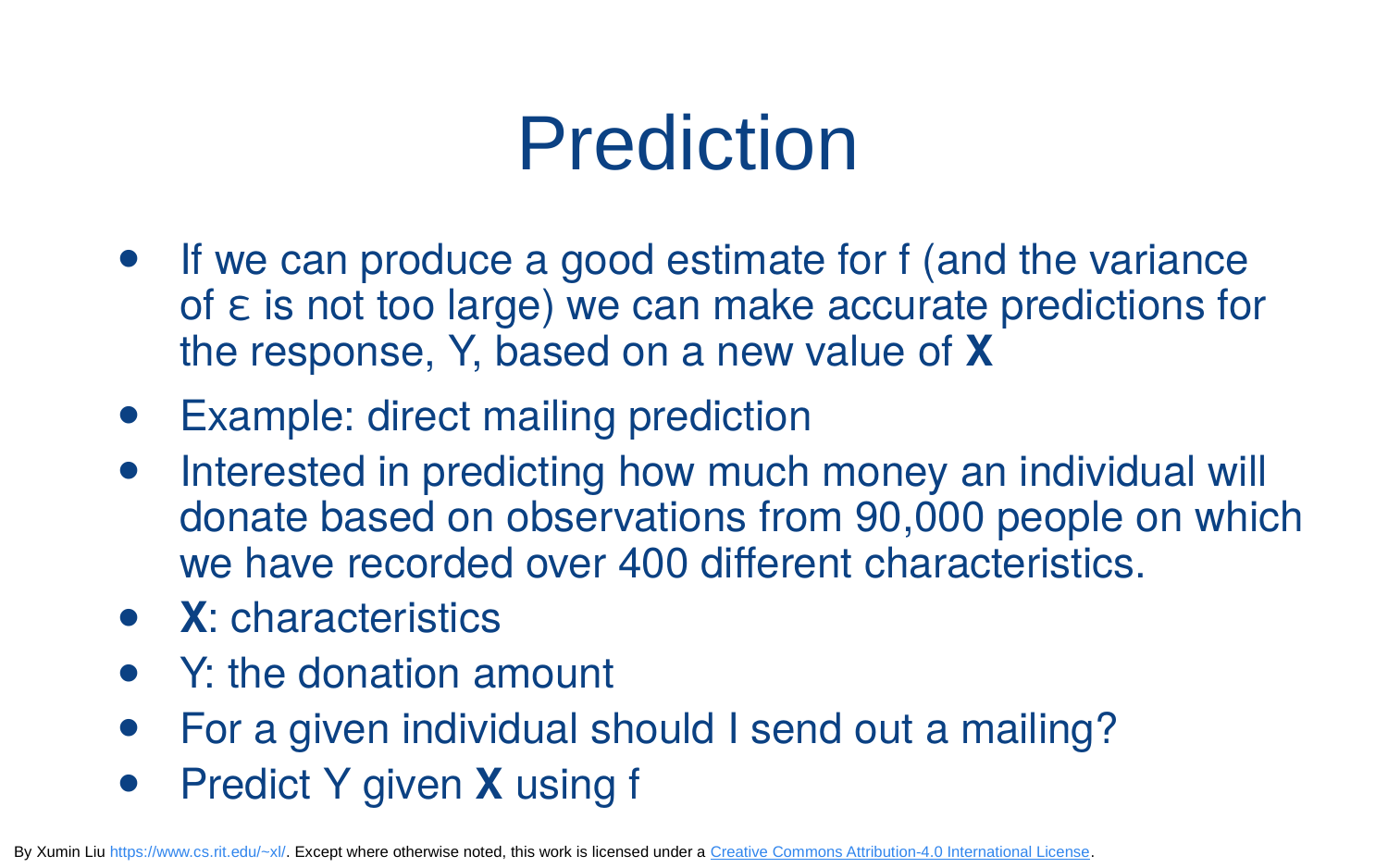

# Prediction
If we can produce a good estimate for f (and the variance of ε is not too large) we can make accurate predictions for the response, Y, based on a new value of X
Example: direct mailing prediction
Interested in predicting how much money an individual will donate based on observations from 90,000 people on which we have recorded over 400 different characteristics.
X: characteristics
Y: the donation amount
For a given individual should I send out a mailing?
Predict Y given X using f